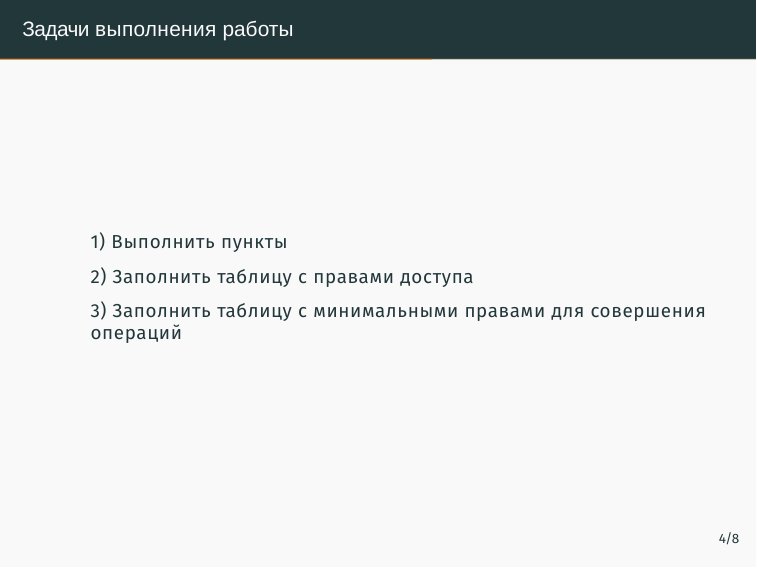

# Задачи выполнения работы

1) Выполнить пункты
2) Заполнить таблицу с правами доступа
3) Заполнить таблицу с минимальными правами для совершения операций
4/8